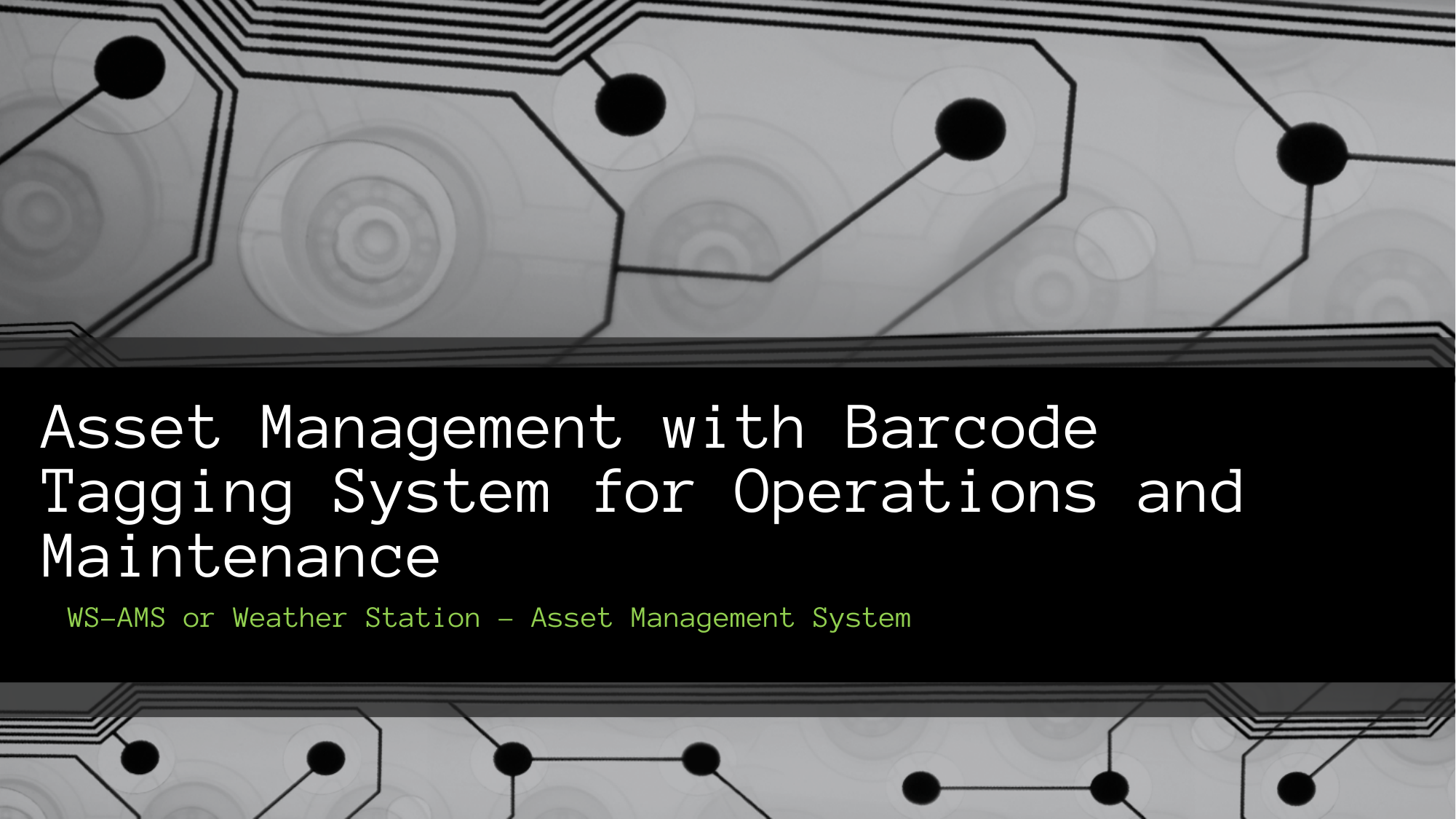

# Asset Management with Barcode Tagging System for Operations and Maintenance
WS-AMS or Weather Station – Asset Management System